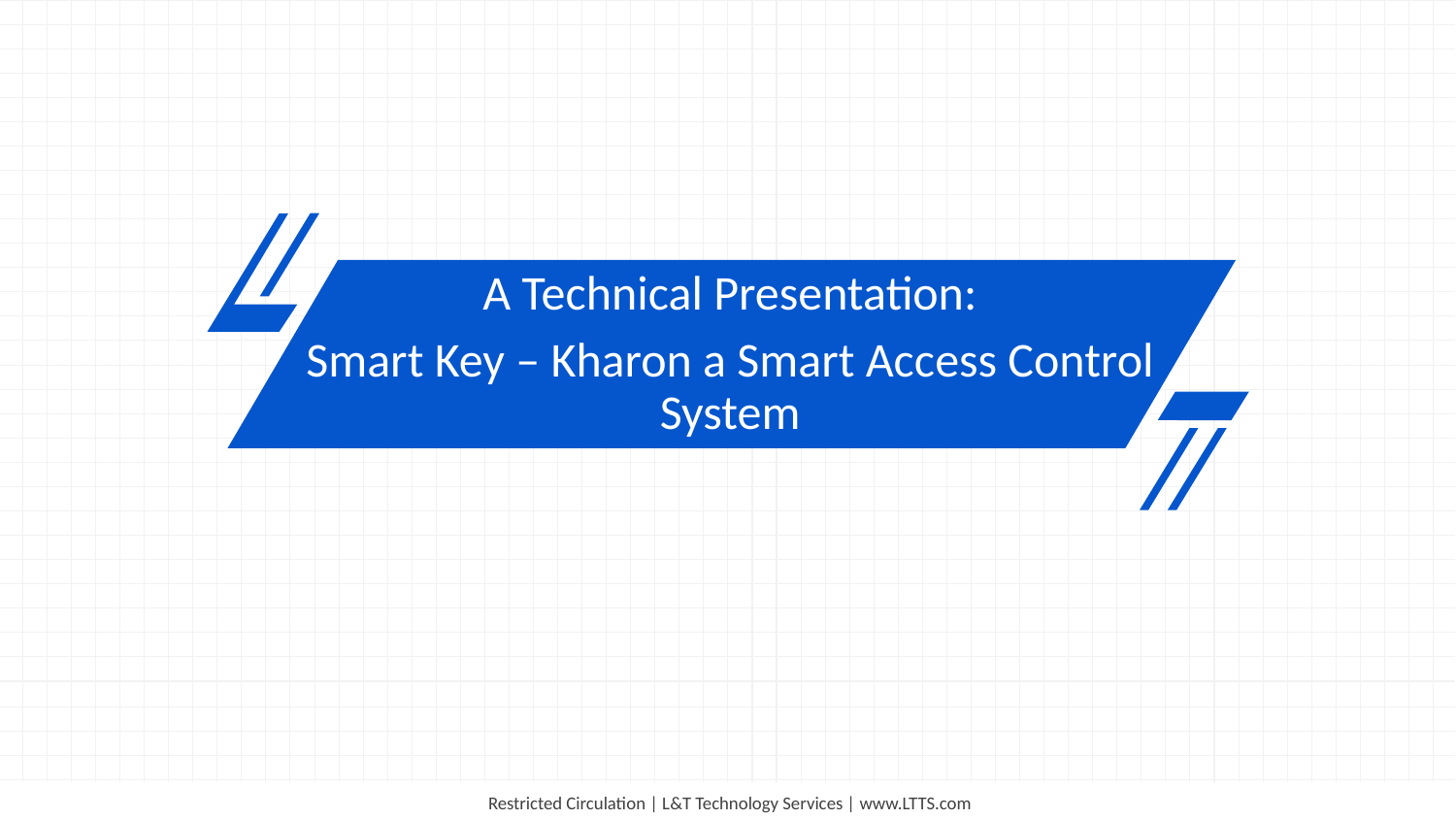

A Technical Presentation:
Smart Key – Kharon a Smart Access Control System